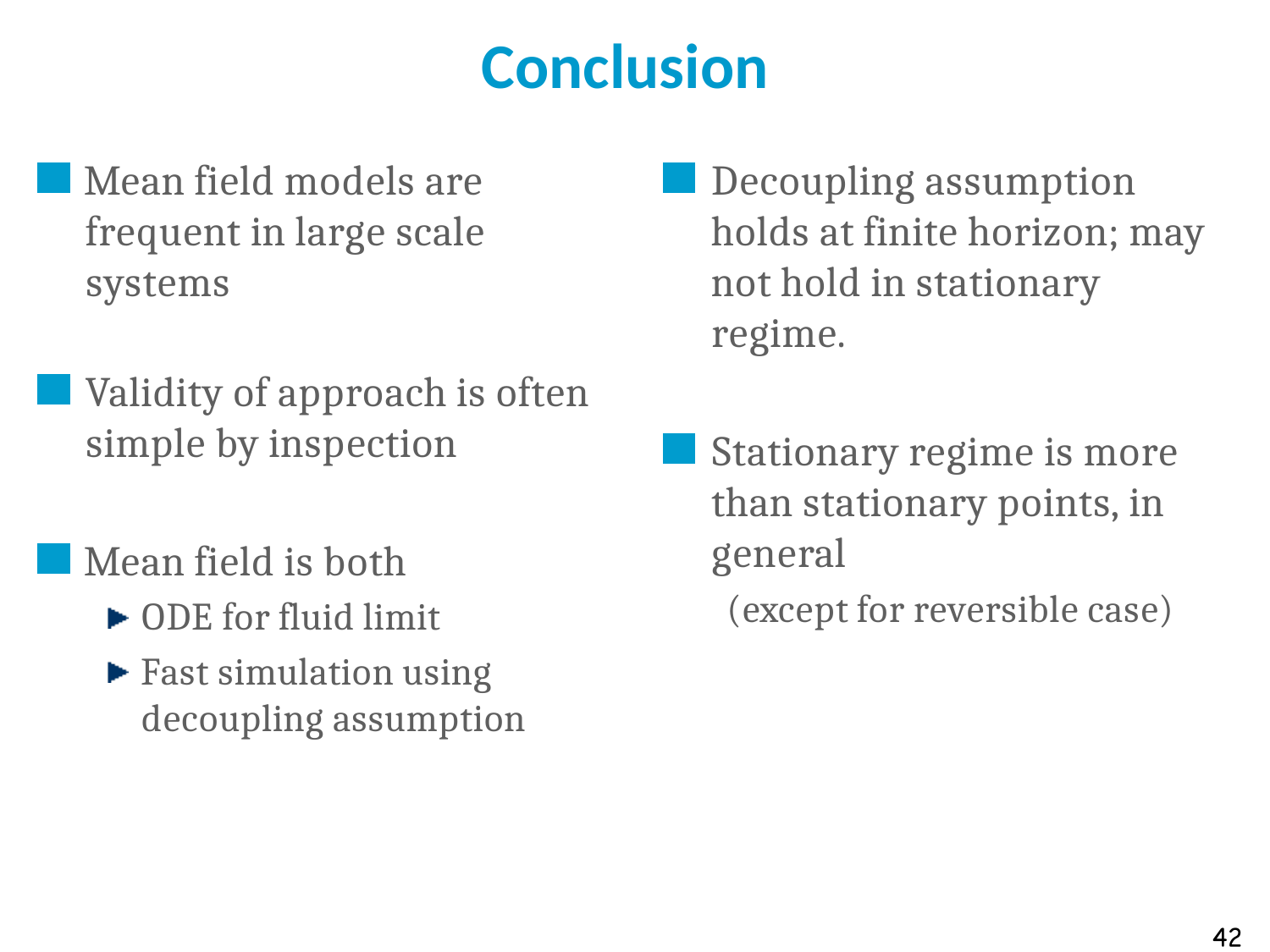

# Conclusion
Mean field models are frequent in large scale systems
Validity of approach is often simple by inspection

Mean field is both
ODE for fluid limit
Fast simulation using decoupling assumption
Decoupling assumption holds at finite horizon; may not hold in stationary regime.

Stationary regime is more than stationary points, in general
(except for reversible case)

42